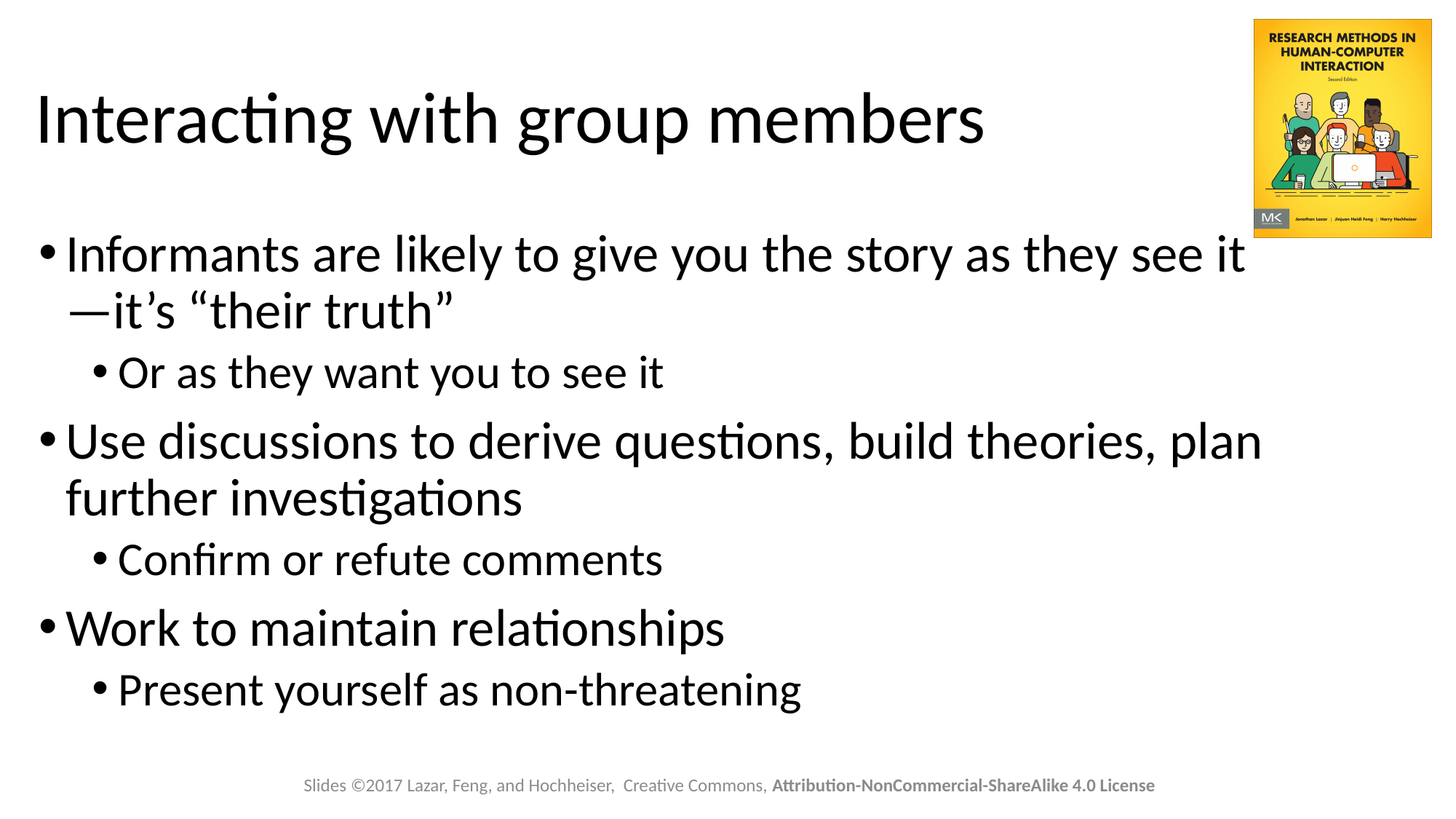

# Interacting with group members
Informants are likely to give you the story as they see it—it’s “their truth”
Or as they want you to see it
Use discussions to derive questions, build theories, plan further investigations
Confirm or refute comments
Work to maintain relationships
Present yourself as non-threatening